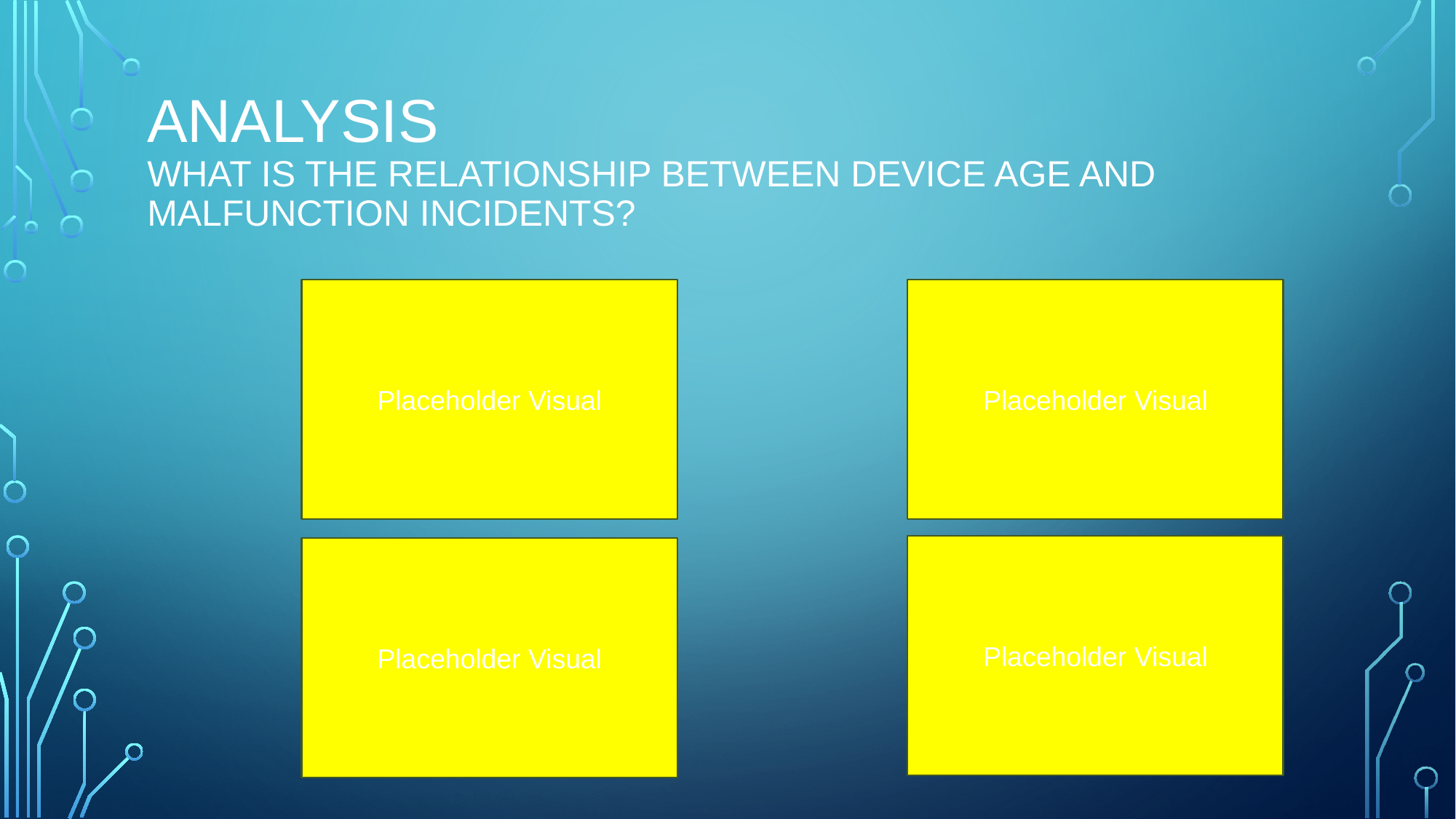

# Analysis What is the relationship between device age and malfunction incidents?

Placeholder Visual
Placeholder Visual
Placeholder Visual
Placeholder Visual